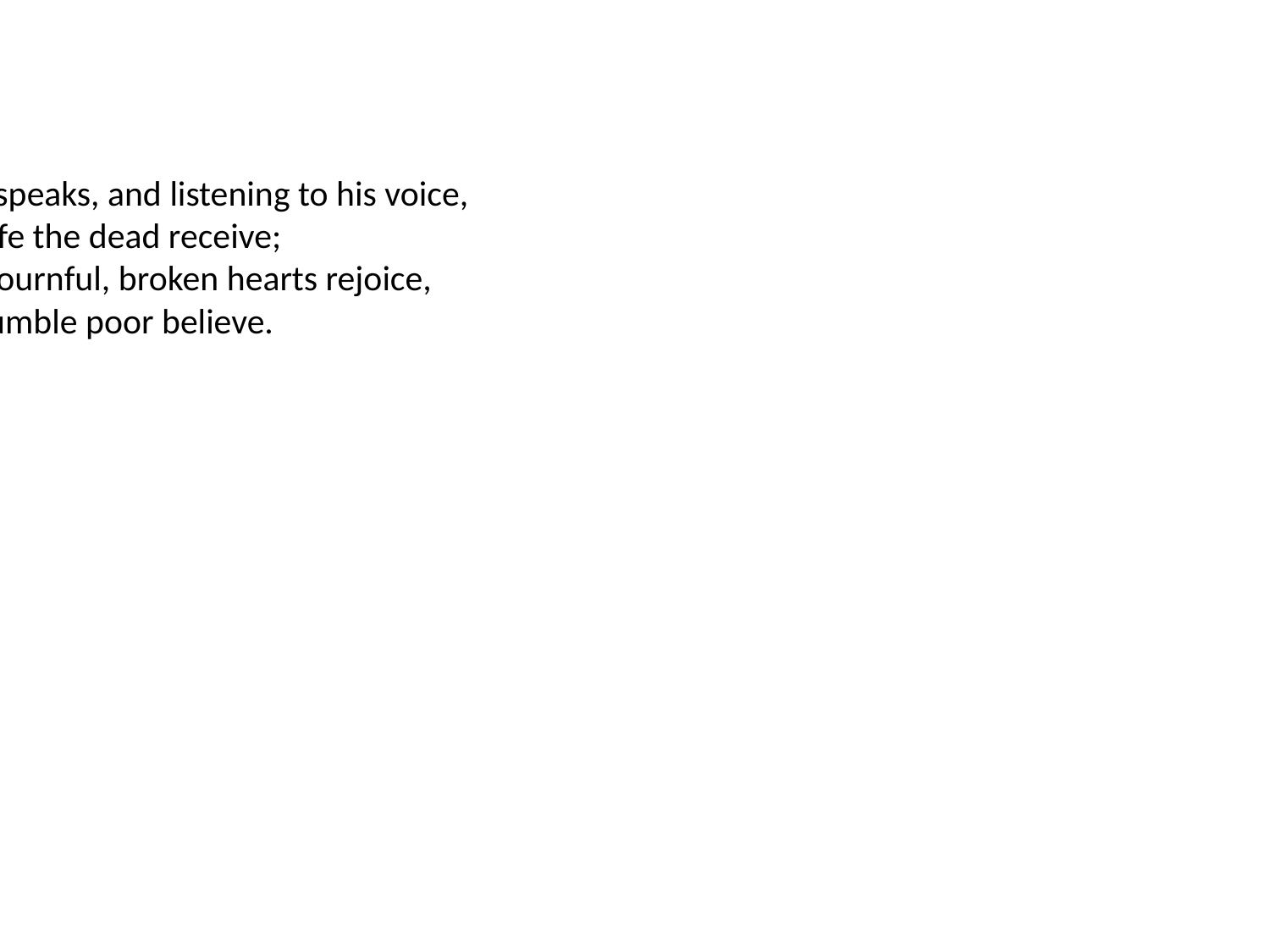

5. He speaks, and listening to his voice,
new life the dead receive;
the mournful, broken hearts rejoice,
the humble poor believe.